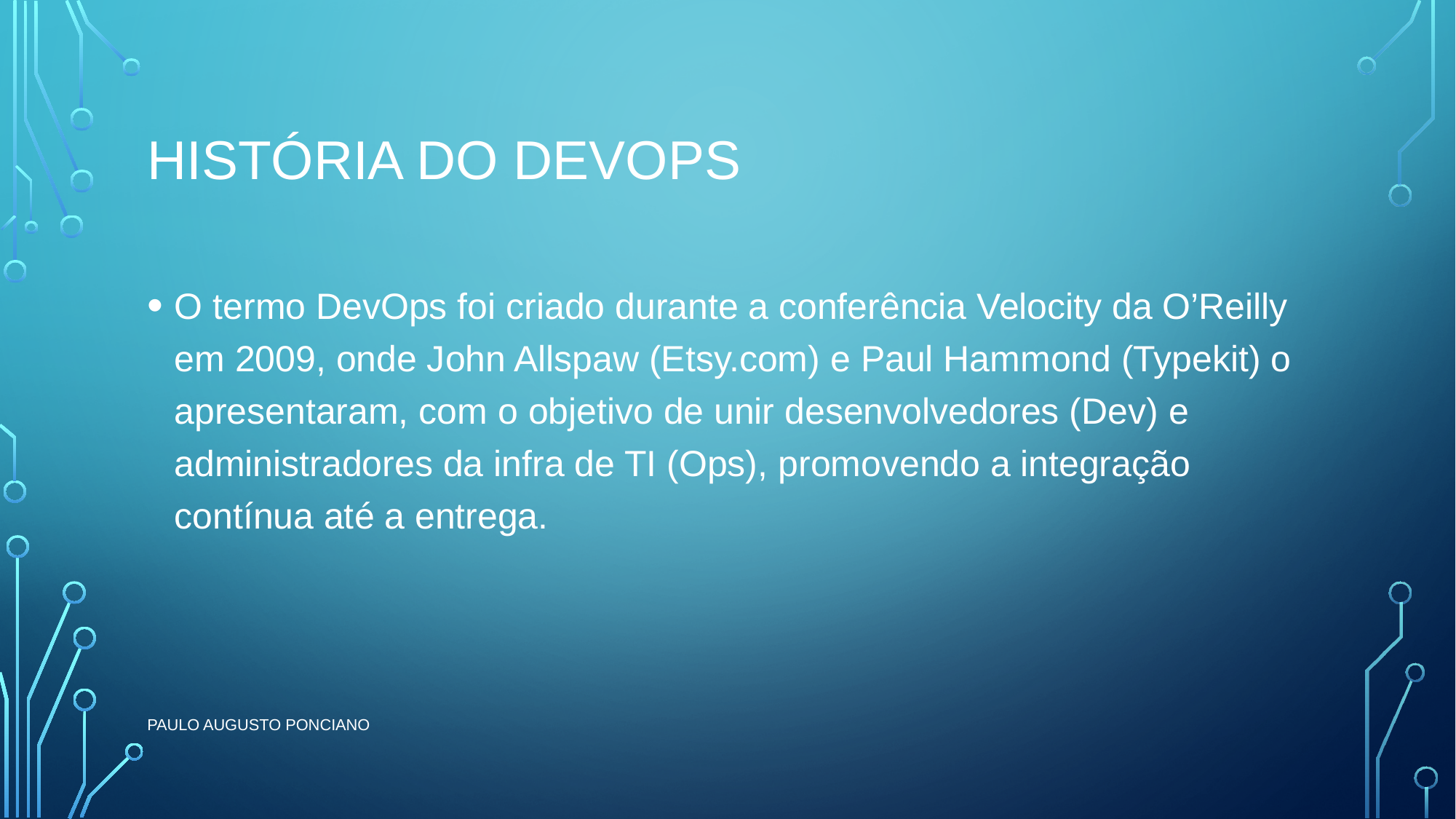

# História do devops
O termo DevOps foi criado durante a conferência Velocity da O’Reilly em 2009, onde John Allspaw (Etsy.com) e Paul Hammond (Typekit) o apresentaram, com o objetivo de unir desenvolvedores (Dev) e administradores da infra de TI (Ops), promovendo a integração contínua até a entrega.
Paulo Augusto ponciano